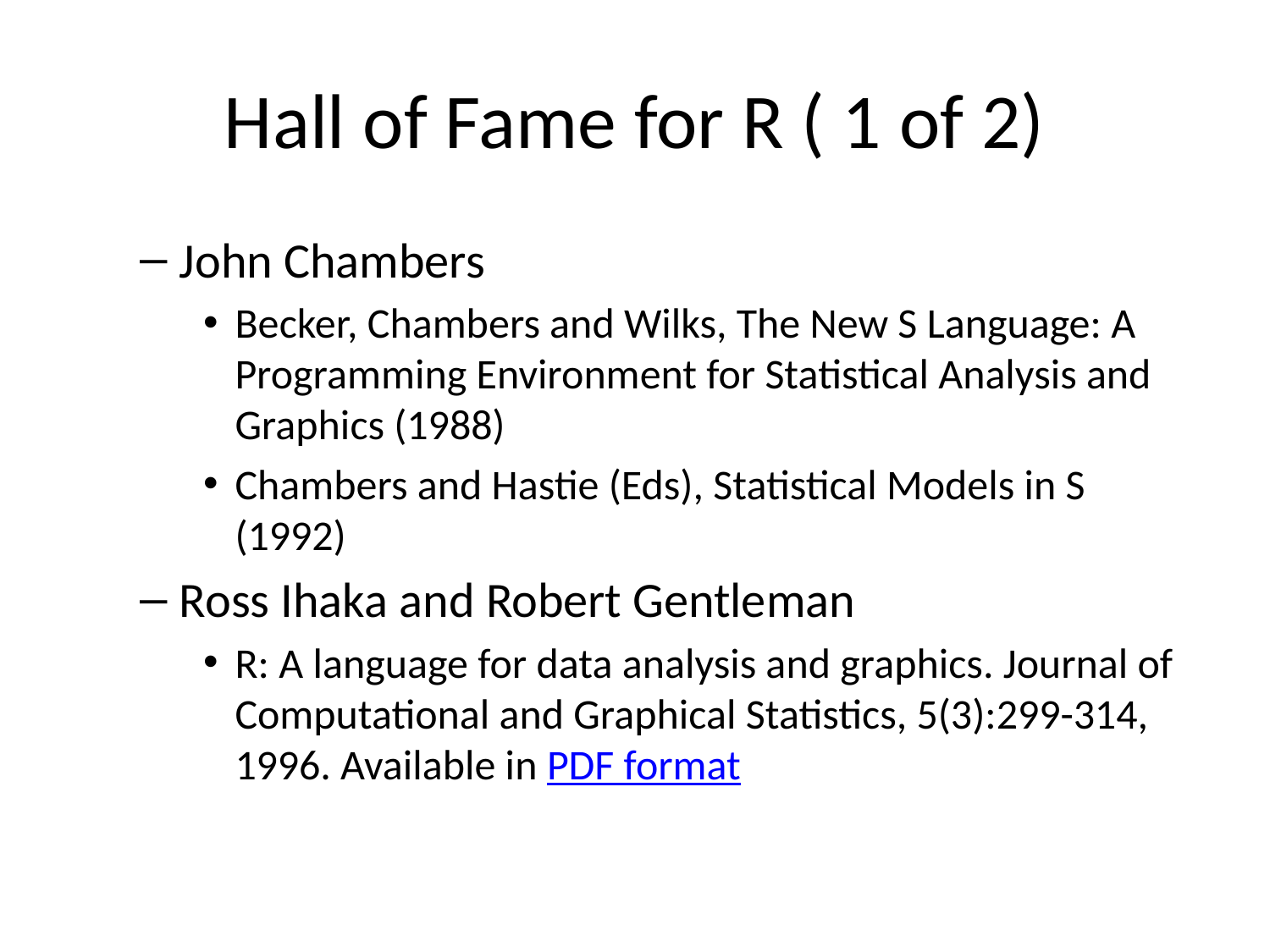

# Hall of Fame for R ( 1 of 2)
John Chambers
Becker, Chambers and Wilks, The New S Language: A Programming Environment for Statistical Analysis and Graphics (1988)
Chambers and Hastie (Eds), Statistical Models in S (1992)
Ross Ihaka and Robert Gentleman
R: A language for data analysis and graphics. Journal of Computational and Graphical Statistics, 5(3):299-314, 1996. Available in PDF format